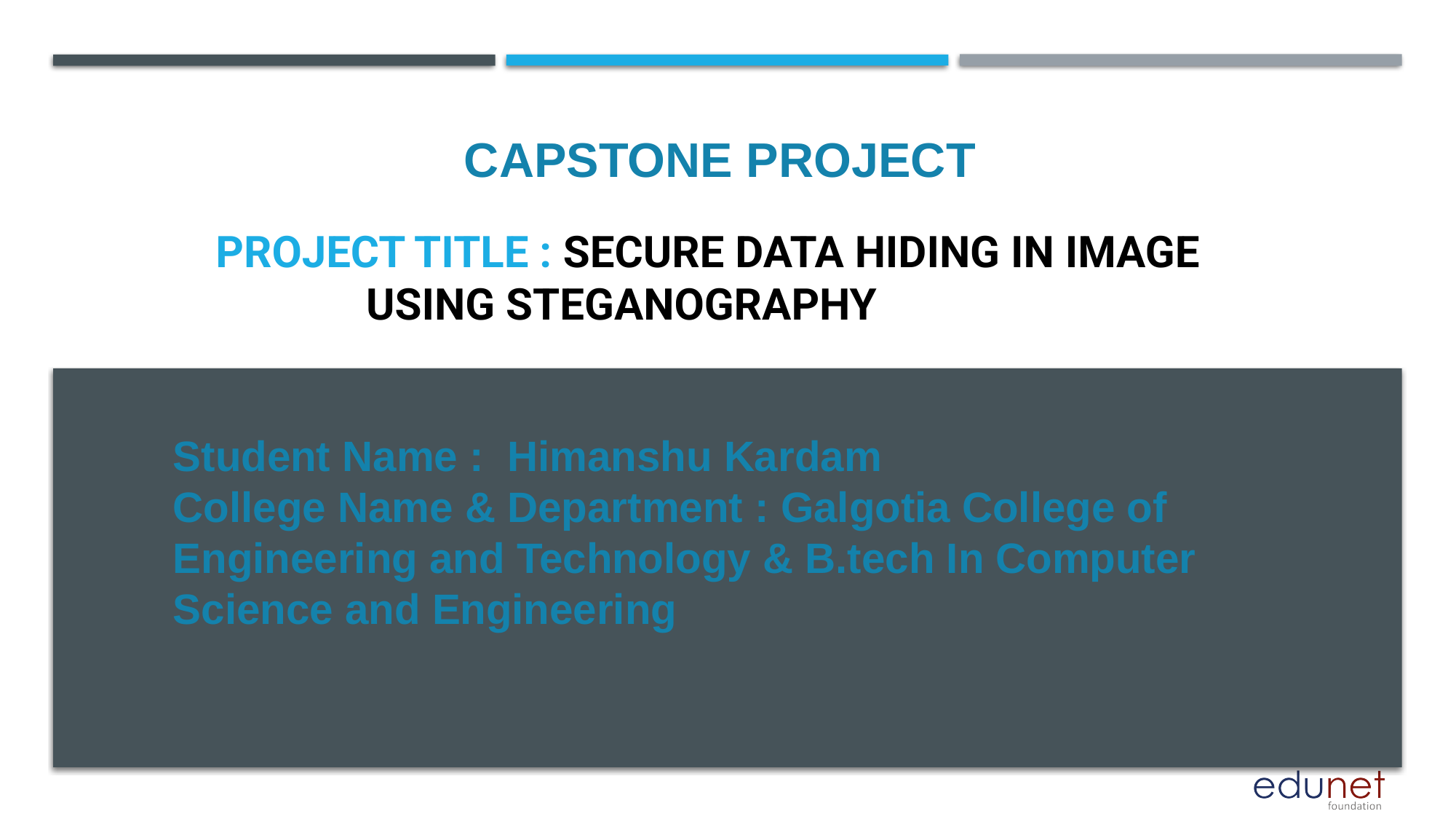

CAPSTONE PROJECT
# Project Title : Secure Data Hiding in image using steganographygraphy

Student Name :  Himanshu Kardam
College Name & Department : Galgotia College of Engineering and Technology & B.tech In Computer Science and Engineering